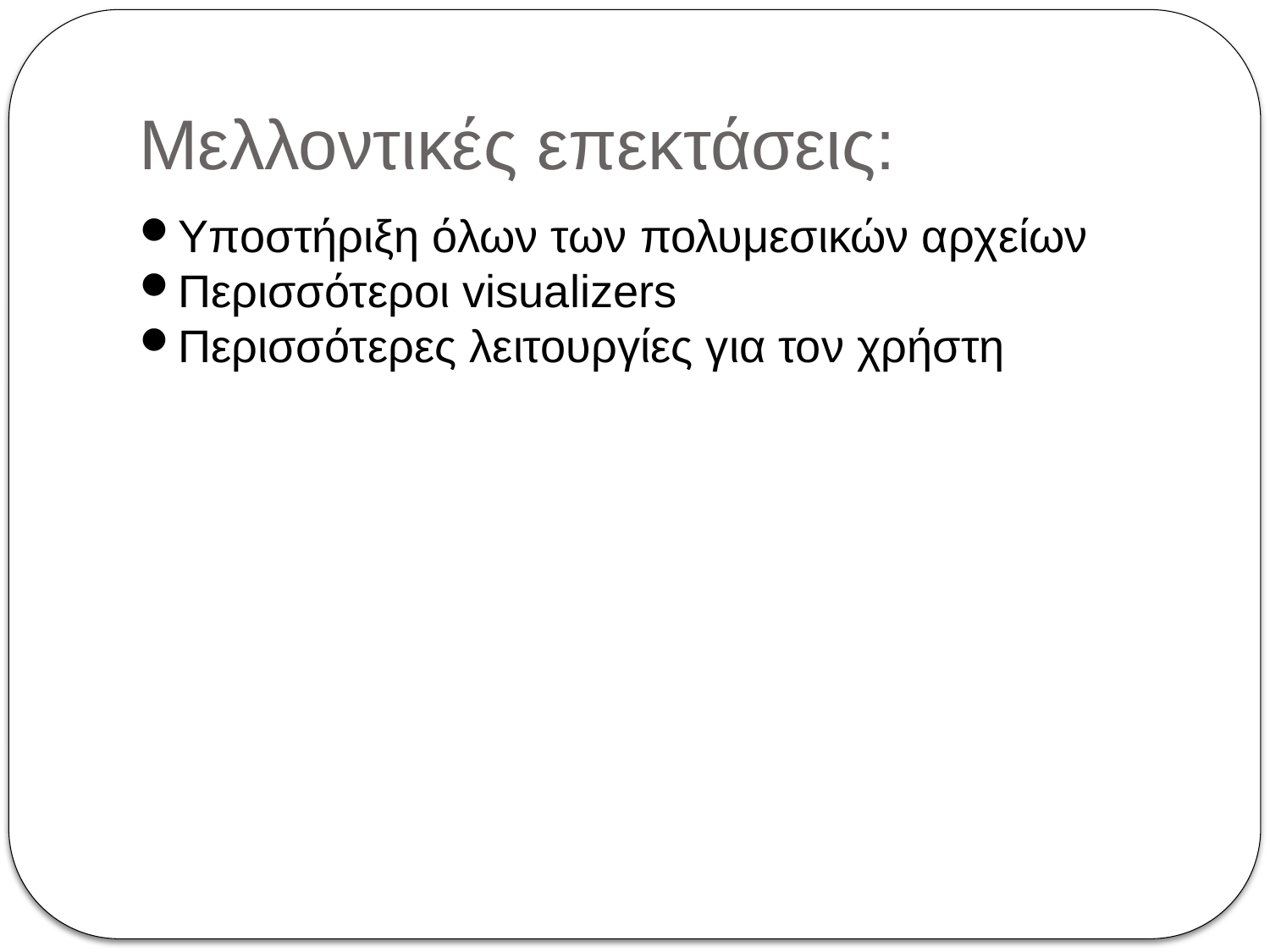

Μελλοντικές επεκτάσεις:
Υποστήριξη όλων των πολυμεσικών αρχείων
Περισσότεροι visualizers
Περισσότερες λειτουργίες για τον χρήστη